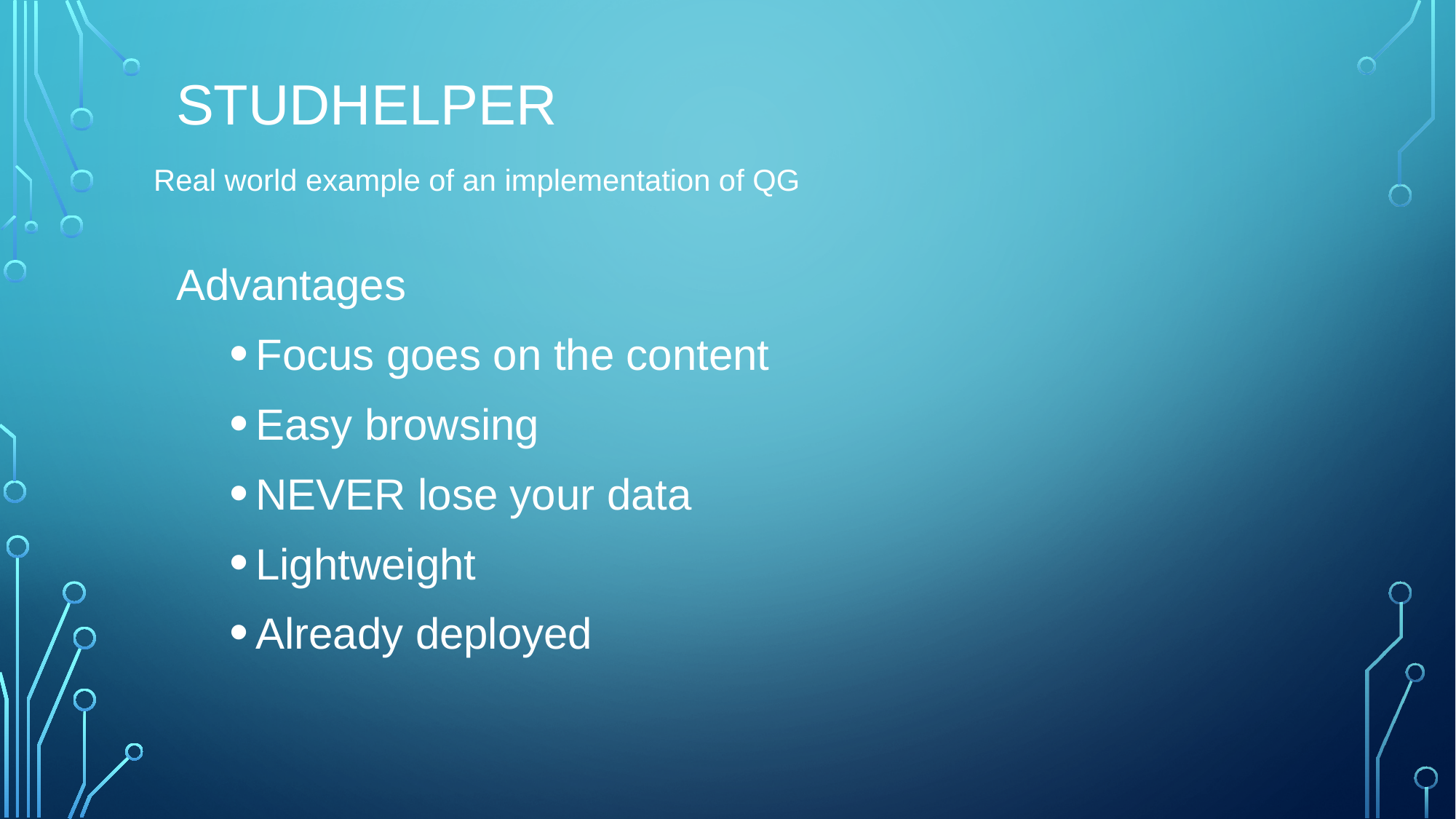

# StudHelPer
Real world example of an implementation of QG
Advantages
Focus goes on the content
Easy browsing
NEVER lose your data
Lightweight
Already deployed